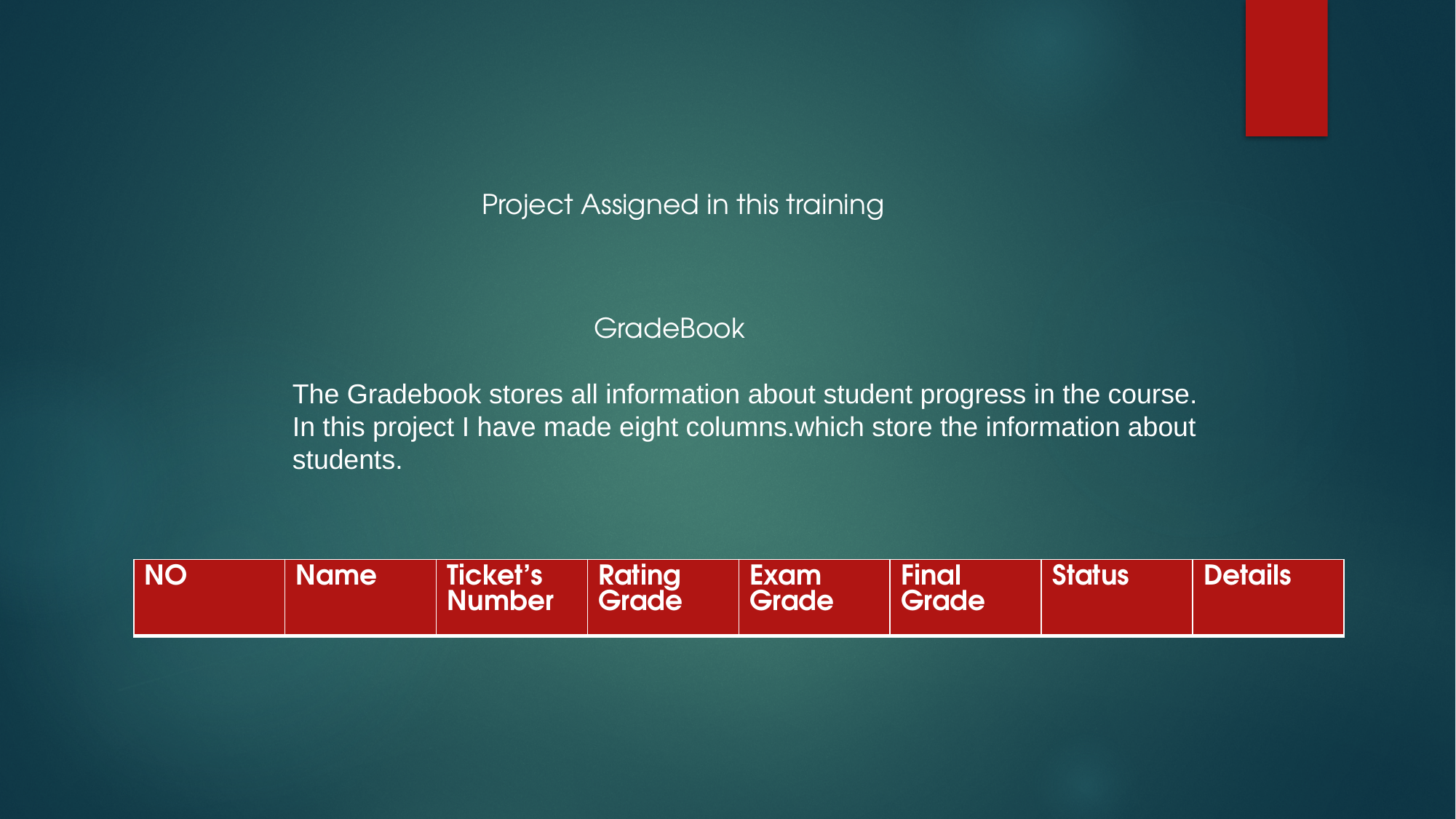

Project Assigned in this training
   GradeBook
The Gradebook stores all information about student progress in the course.
In this project I have made eight columns.which store the information about students.
| NO | Name | Ticket’s Number | Rating Grade | Exam Grade | Final Grade | Status | Details |
| --- | --- | --- | --- | --- | --- | --- | --- |